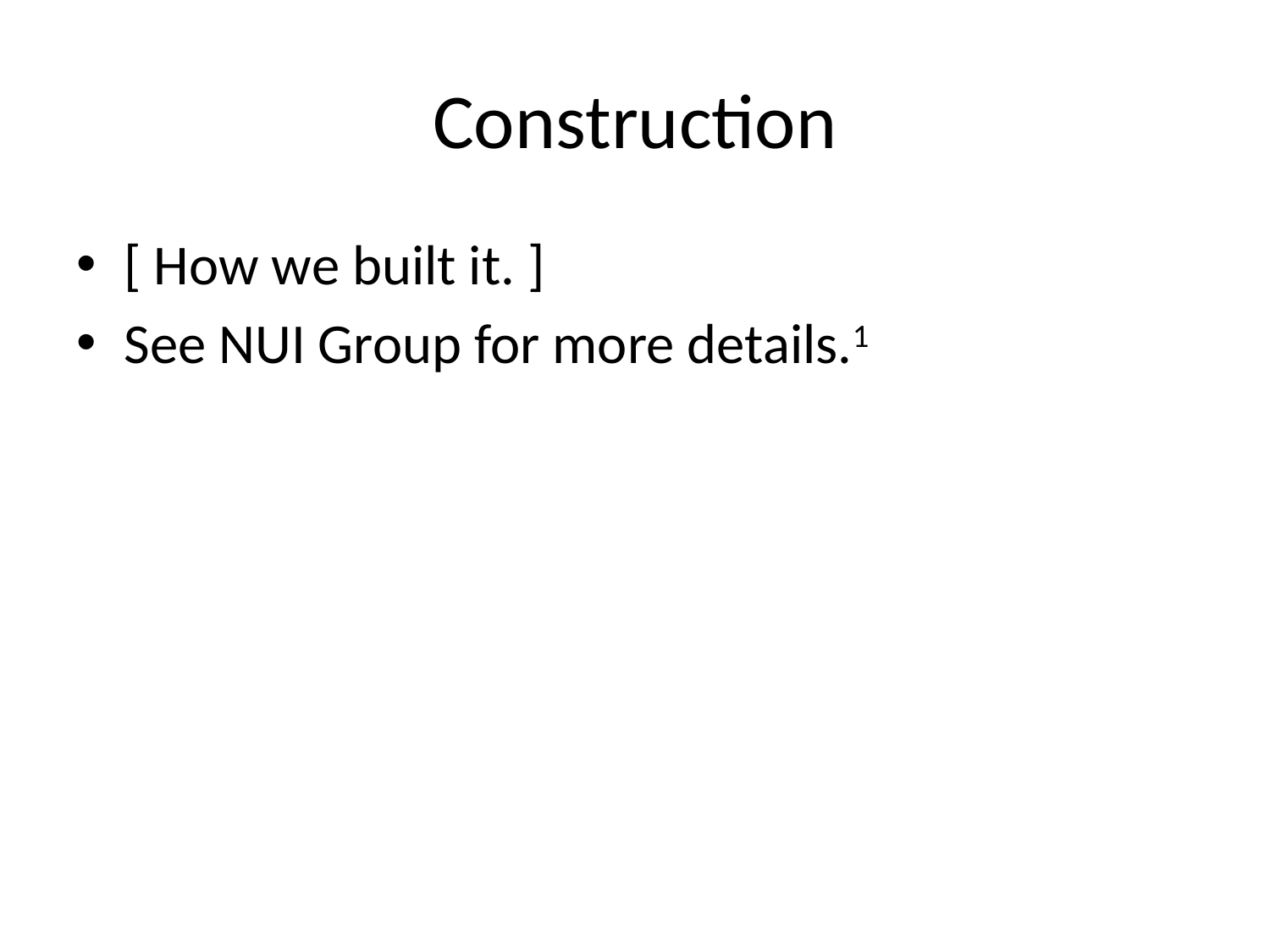

# Construction
[ How we built it. ]
See NUI Group for more details.1